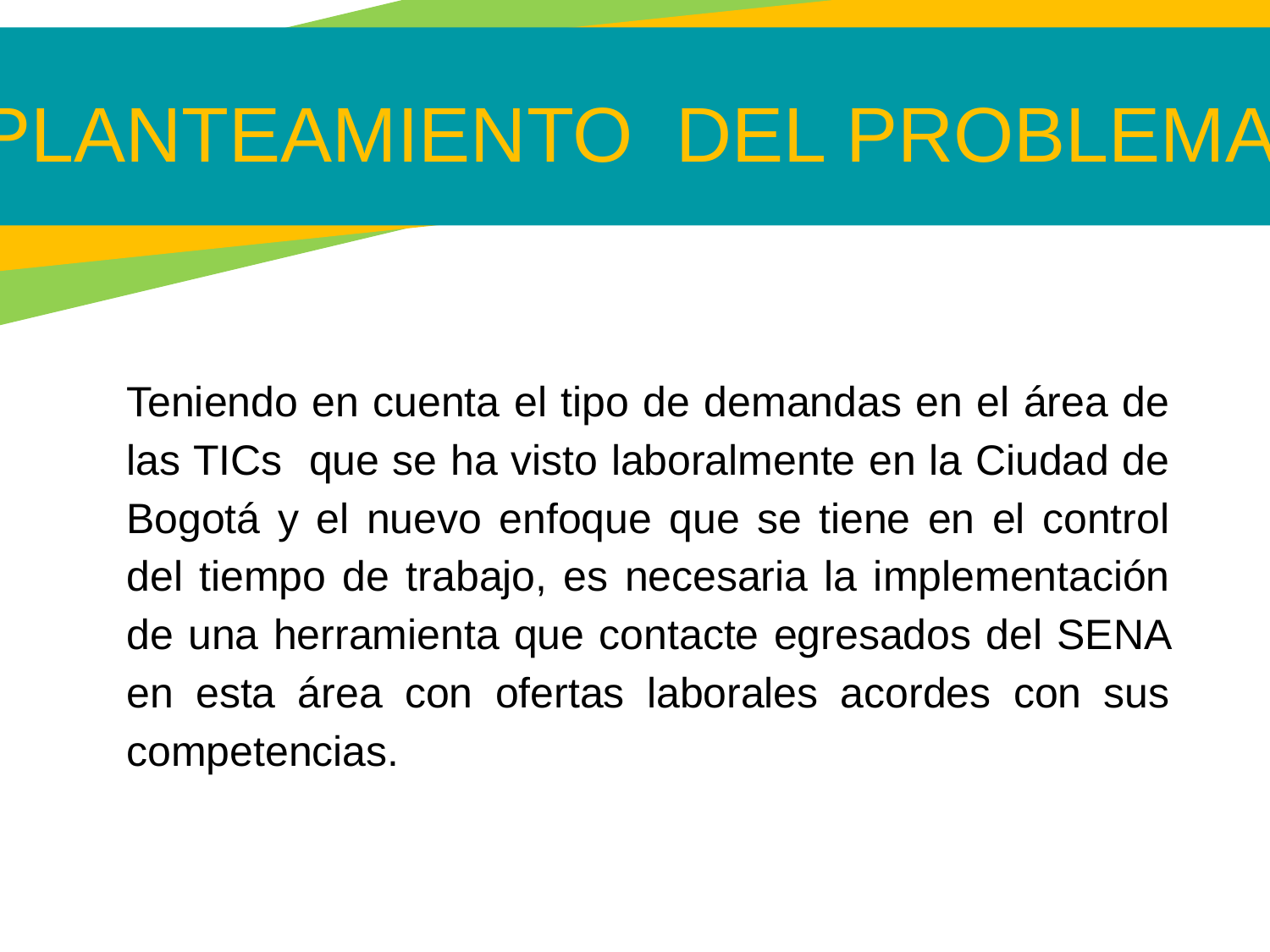

PLANTEAMIENTO  DEL PROBLEMA
Teniendo en cuenta el tipo de demandas en el área de las TICs  que se ha visto laboralmente en la Ciudad de Bogotá y el nuevo enfoque que se tiene en el control del tiempo de trabajo, es necesaria la implementación de una herramienta que contacte egresados del SENA en esta área con ofertas laborales acordes con sus competencias.